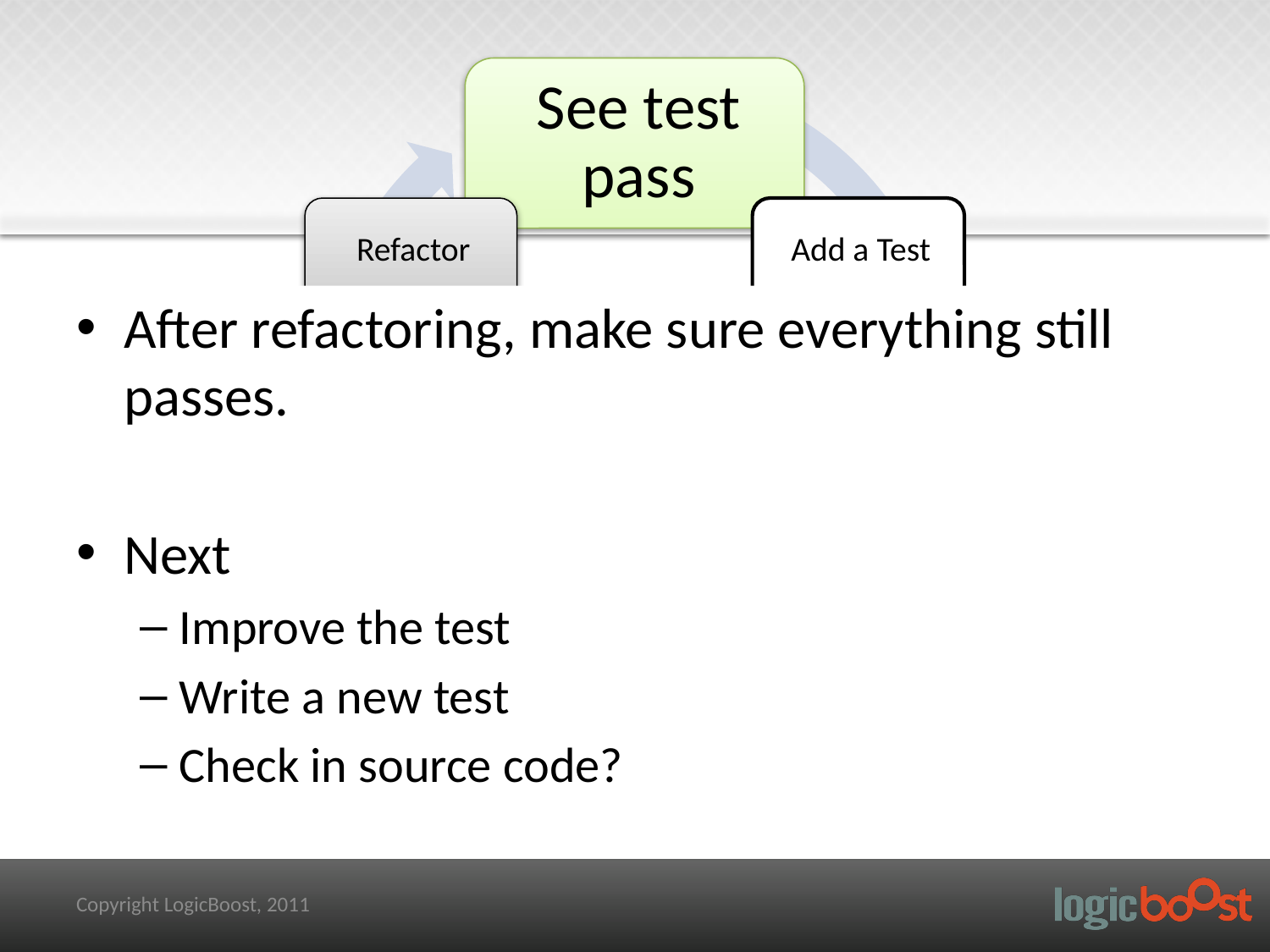

See test pass
Add a Test
Make it compile
See test fail
Implement
See test pass
Refactor
After refactoring, make sure everything still passes.

Next
Improve the test
Write a new test
Check in source code?
Copyright LogicBoost, 2011